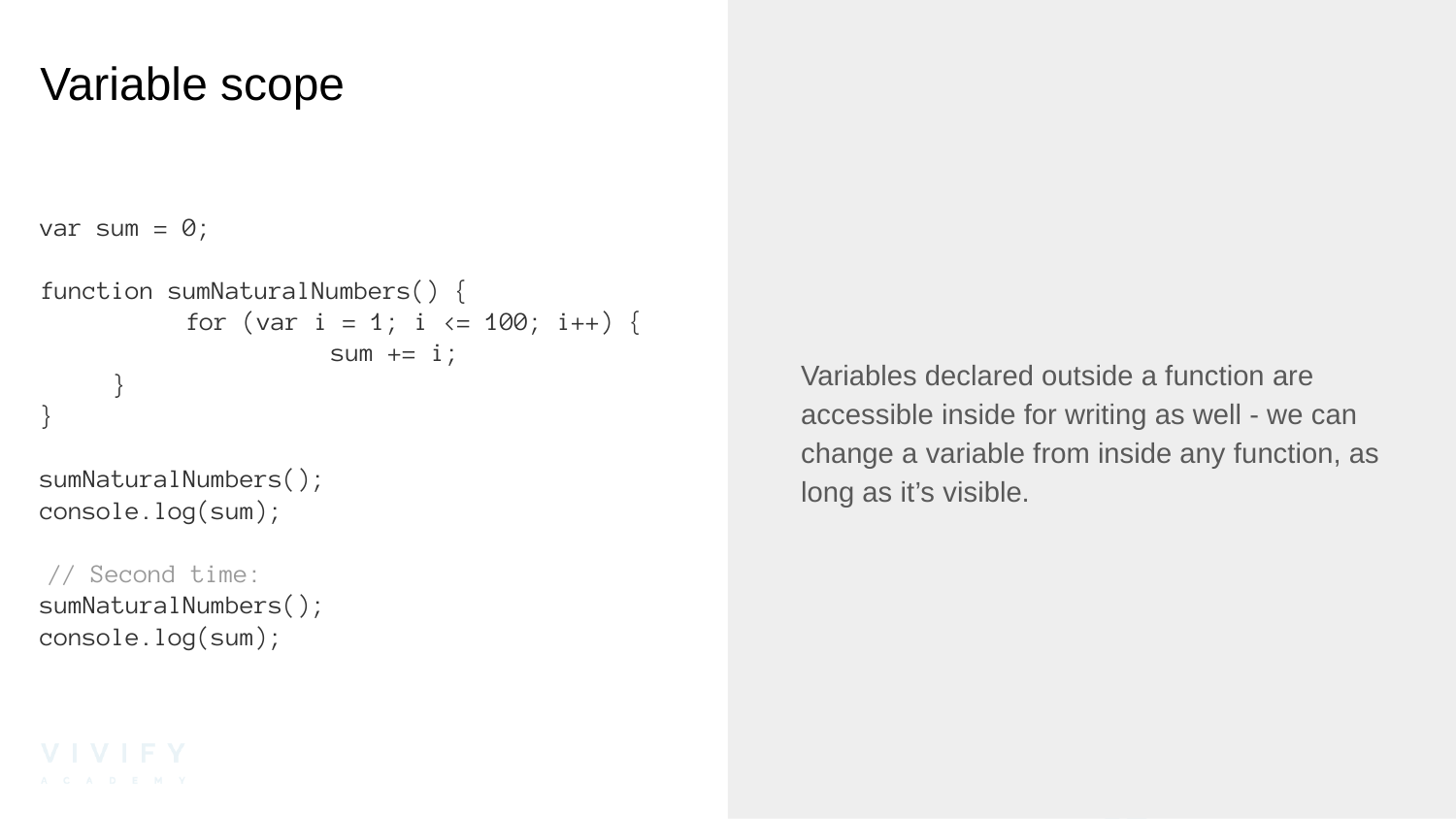

# Variable scope
var sum = 0;

function sumNaturalNumbers() {
	for (var i = 1; i <= 100; i++) {
		sum += i;
}
}

sumNaturalNumbers();
console.log(sum);

// Second time:
sumNaturalNumbers();
console.log(sum);
Variables declared outside a function are accessible inside for writing as well - we can change a variable from inside any function, as long as it’s visible.